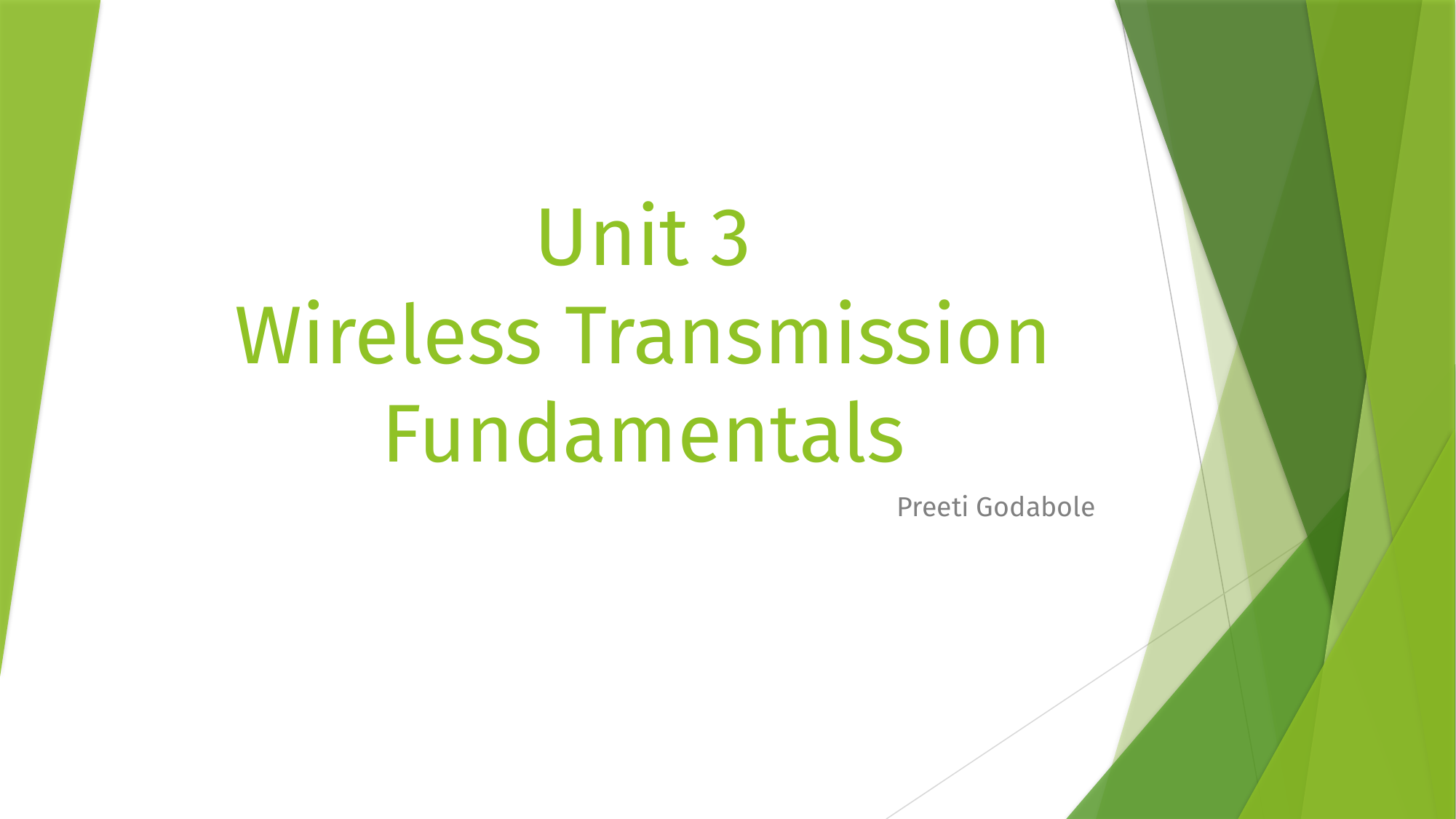

# Unit 3 Wireless Transmission Fundamentals
Preeti Godabole